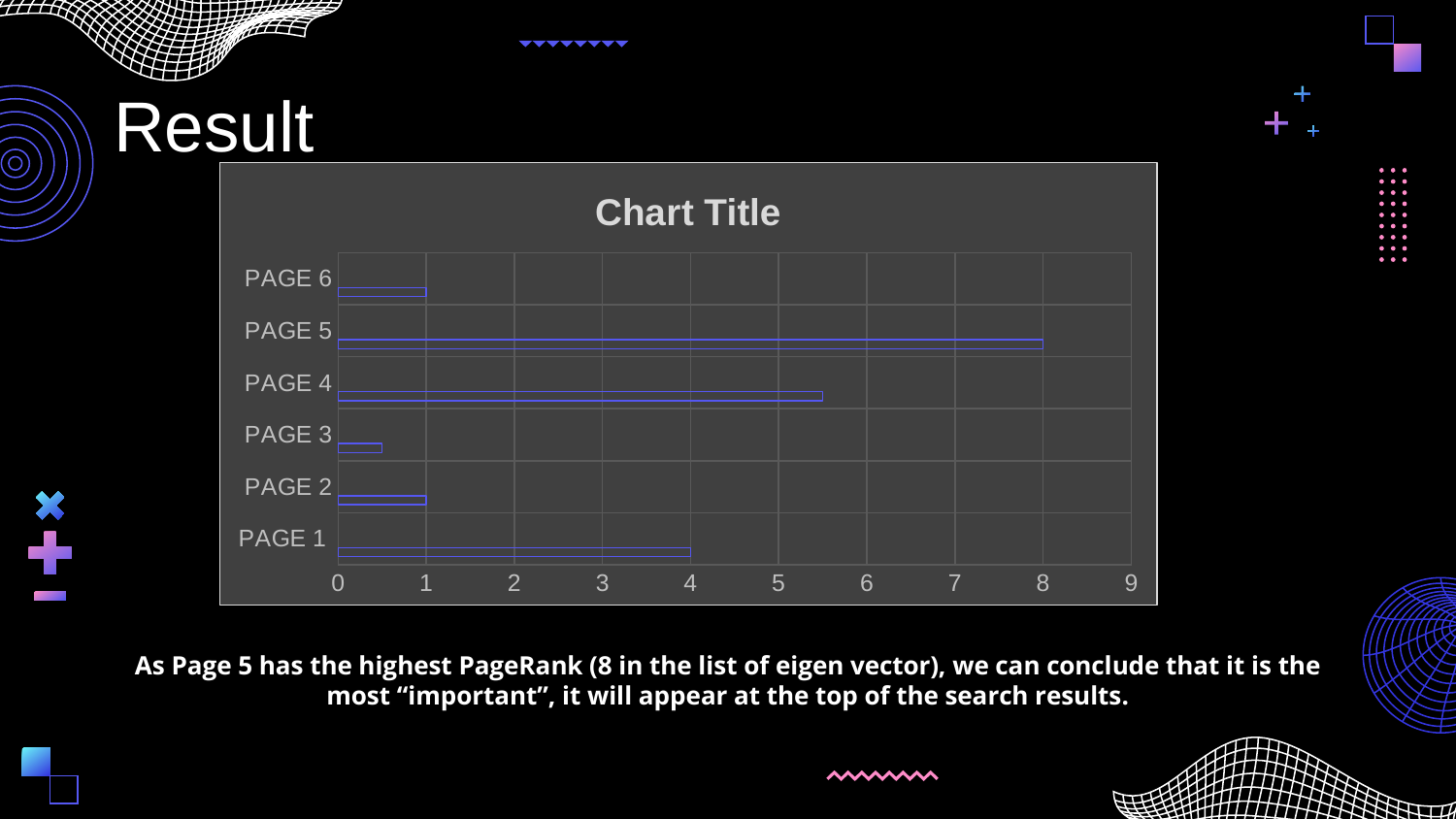

# Result

### Chart:

| Category | Column1 | Column2 | Column3 |
|---|---|---|---|
| PAGE 1  | 4.0 | None | None |
| PAGE 2 | 1.0 | None | None |
| PAGE 3 | 0.5 | None | None |
| PAGE 4 | 5.5 | None | None |
| PAGE 5 | 8.0 | None | None |
| PAGE 6 | 1.0 | None | None |
As Page 5 has the highest PageRank (8 in the list of eigen vector), we can conclude that it is the most “important”, it will appear at the top of the search results.